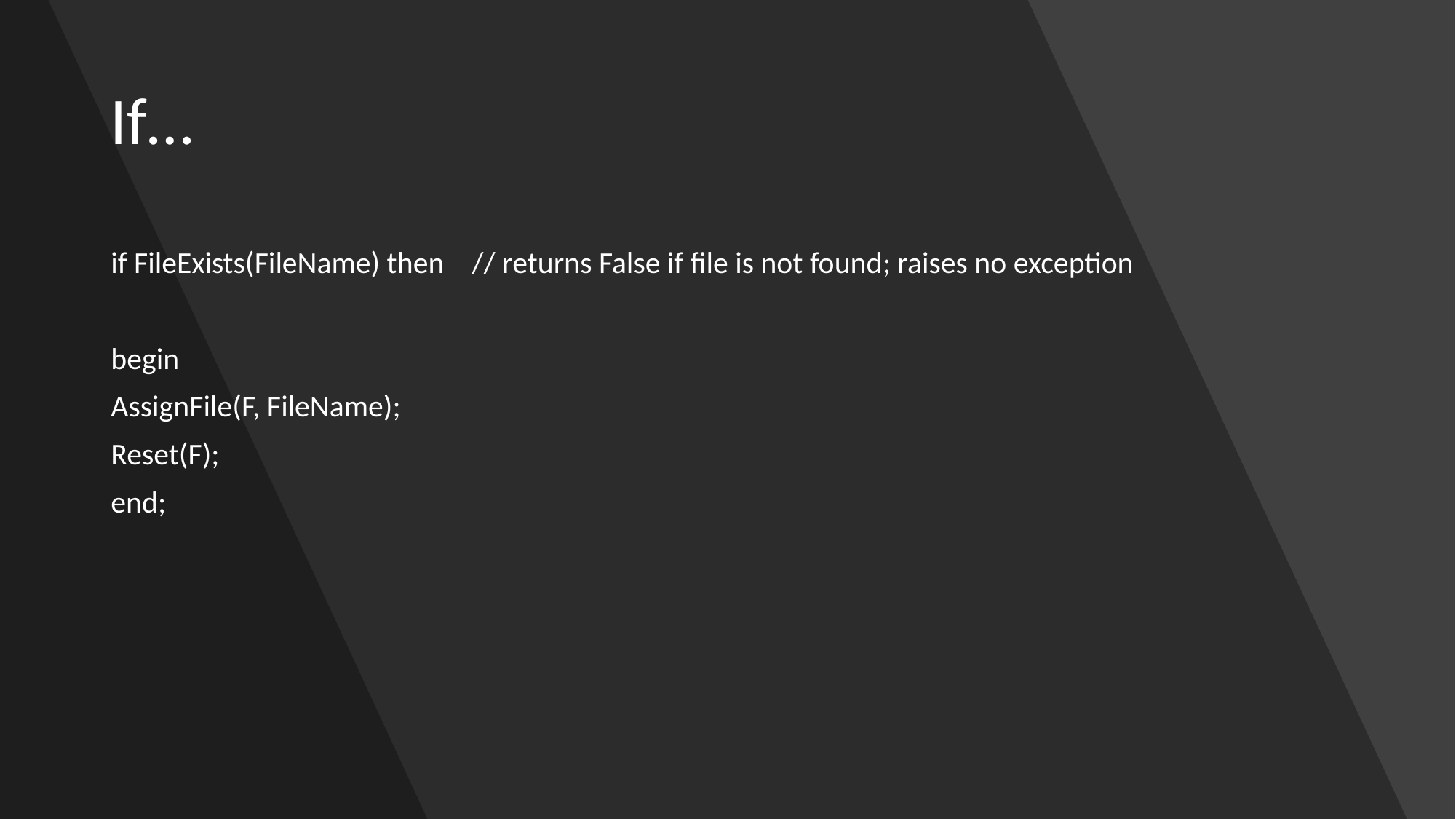

# If…
if FileExists(FileName) then    // returns False if file is not found; raises no exception

begin
AssignFile(F, FileName);
Reset(F);
end;